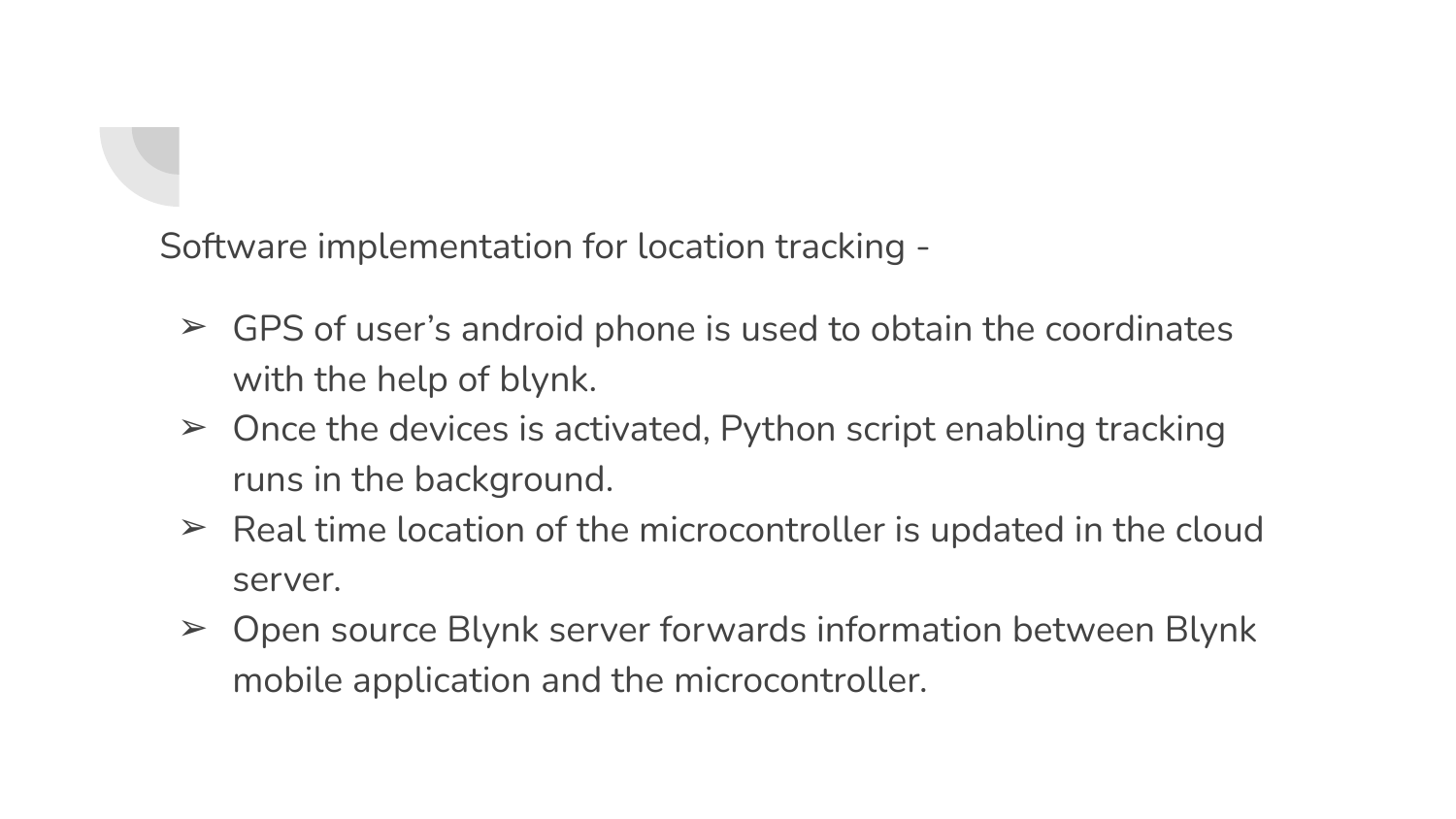

Software implementation for location tracking -
GPS of user’s android phone is used to obtain the coordinates with the help of blynk.
Once the devices is activated, Python script enabling tracking runs in the background.
Real time location of the microcontroller is updated in the cloud server.
Open source Blynk server forwards information between Blynk mobile application and the microcontroller.